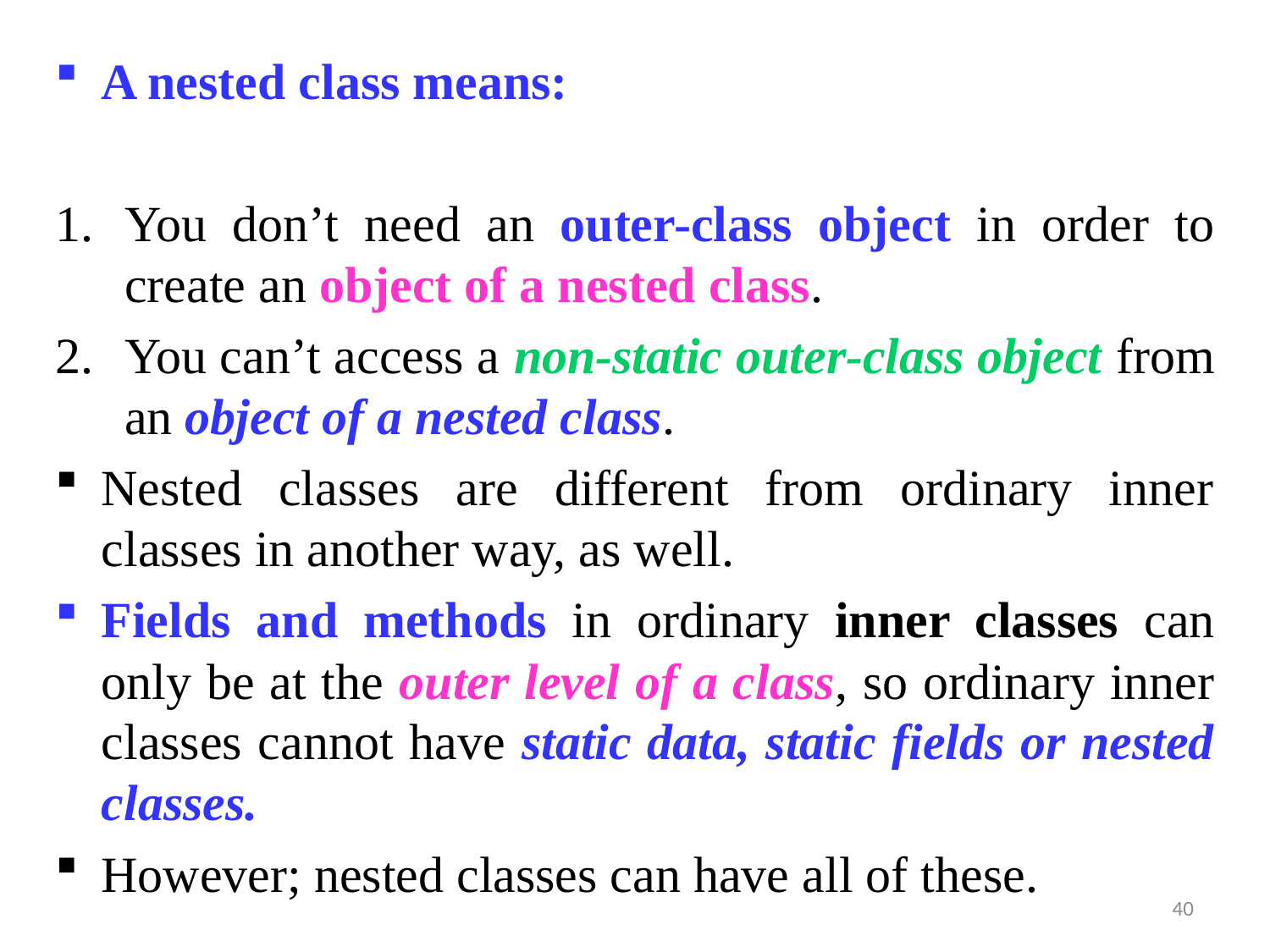

A nested class means:

You don’t need an outer-class object in order to create an object of a nested class.
You can’t access a non-static outer-class object from an object of a nested class.
Nested classes are different from ordinary inner classes in another way, as well.
Fields and methods in ordinary inner classes can only be at the outer level of a class, so ordinary inner classes cannot have static data, static fields or nested classes.
However; nested classes can have all of these.

40